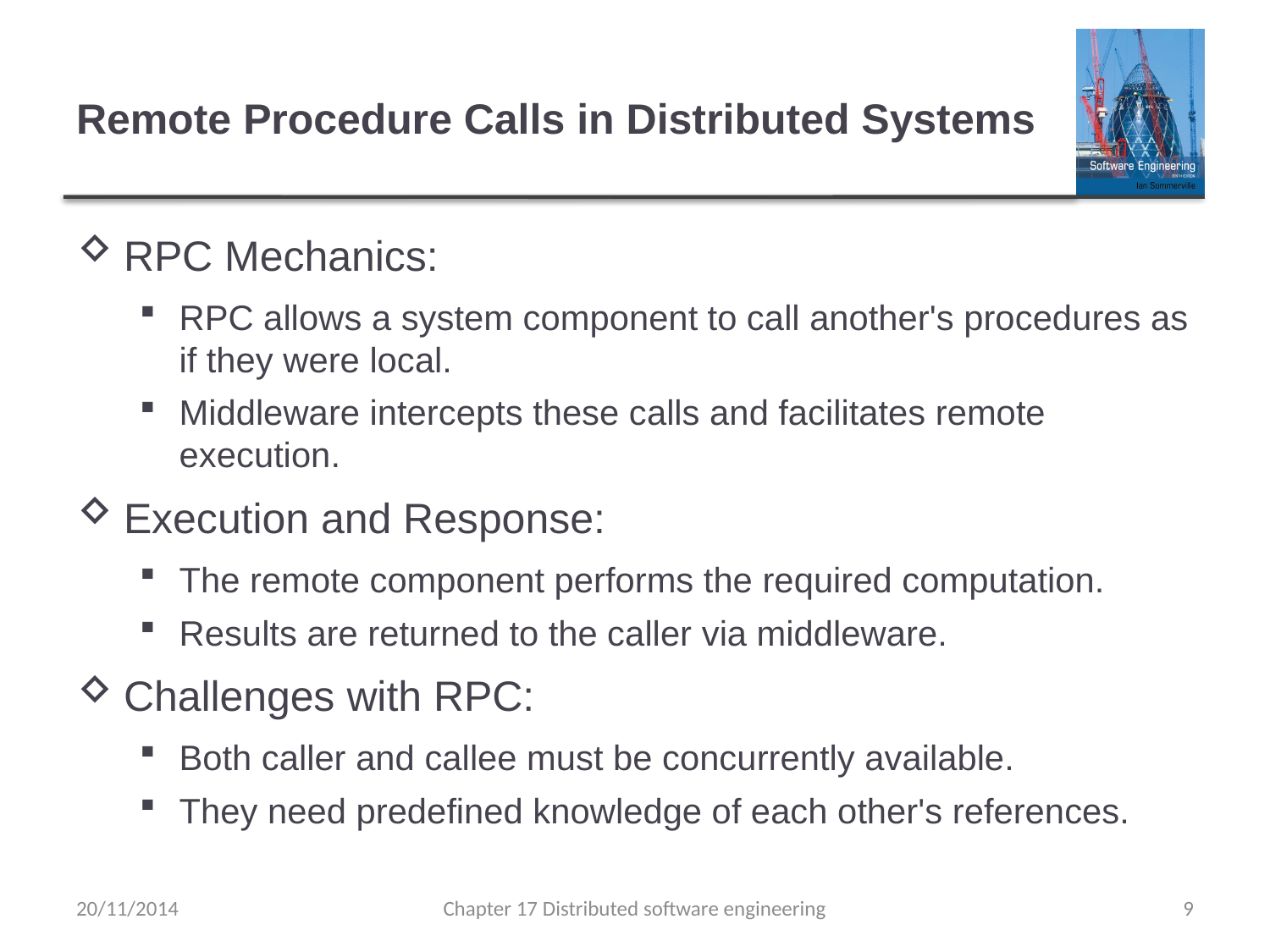

# Remote Procedure Calls in Distributed Systems
RPC Mechanics:
RPC allows a system component to call another's procedures as if they were local.
Middleware intercepts these calls and facilitates remote execution.
Execution and Response:
The remote component performs the required computation.
Results are returned to the caller via middleware.
Challenges with RPC:
Both caller and callee must be concurrently available.
They need predefined knowledge of each other's references.
20/11/2014
Chapter 17 Distributed software engineering
9